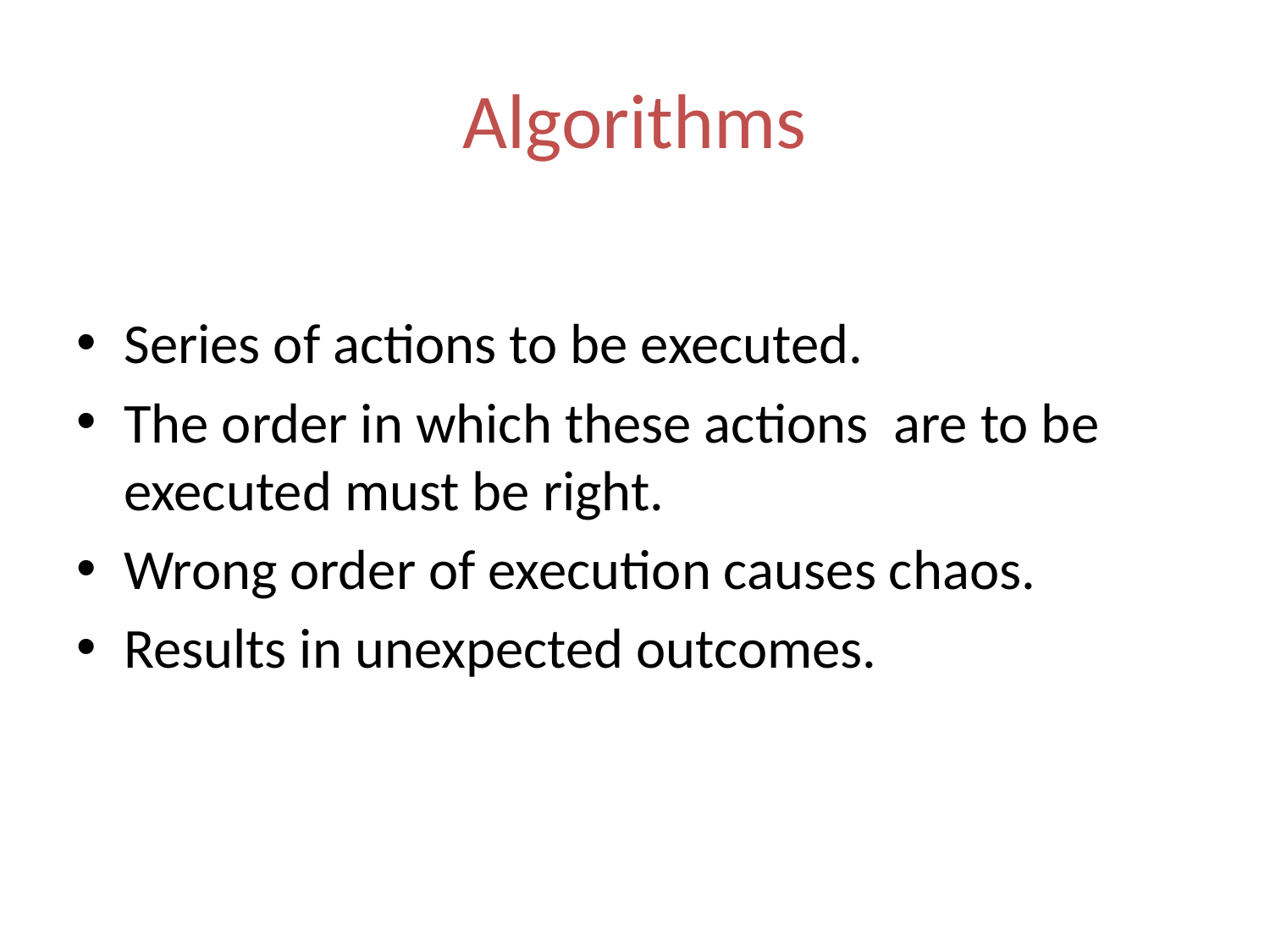

# Algorithms

Series of actions to be executed.
The order in which these actions  are to be executed must be right.
Wrong order of execution causes chaos.
Results in unexpected outcomes.